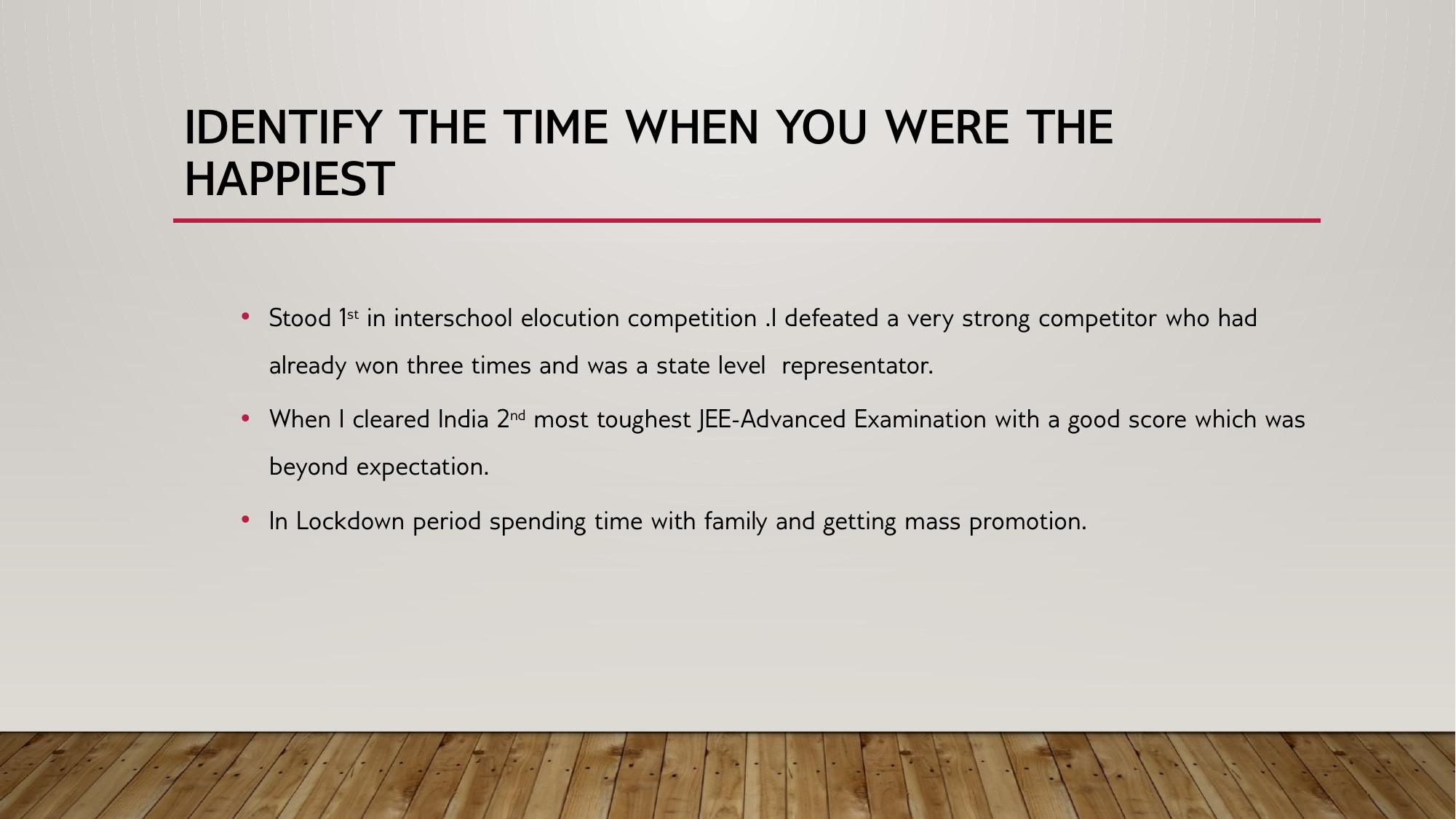

# IDENTIFY THE TIME WHEN YOU WERE THE HAPPIEST

Stood 1st in interschool elocution competition .I defeated a very strong competitor who had already won three times and was a state level  representator.
When I cleared India 2nd most toughest JEE-Advanced Examination with a good score which was beyond expectation.
In Lockdown period spending time with family and getting mass promotion.